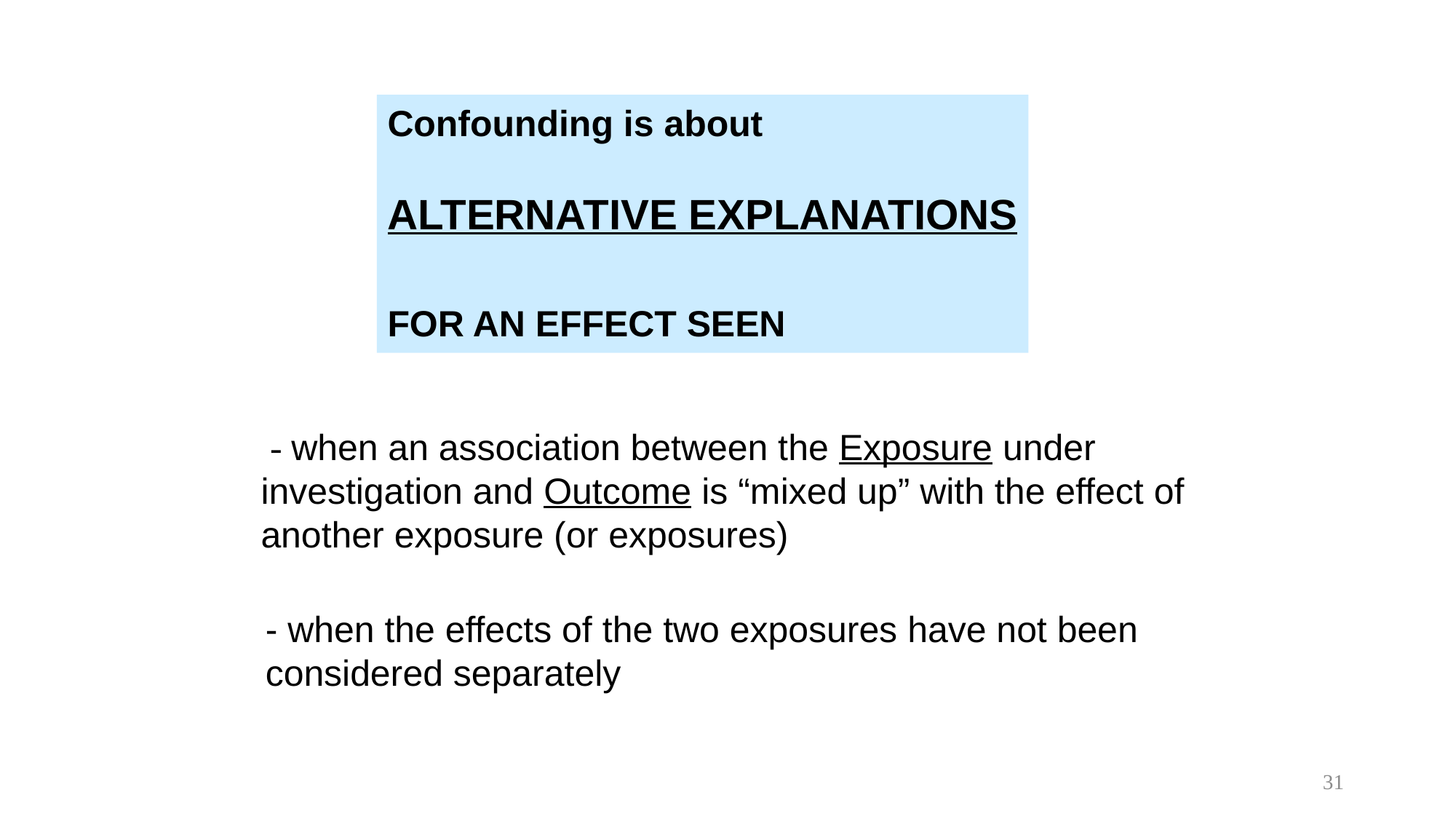

Confounding is about

ALTERNATIVE EXPLANATIONS

FOR AN EFFECT SEEN
 - when an association between the Exposure under
investigation and Outcome is “mixed up” with the effect of
another exposure (or exposures)
- when the effects of the two exposures have not been considered separately
31